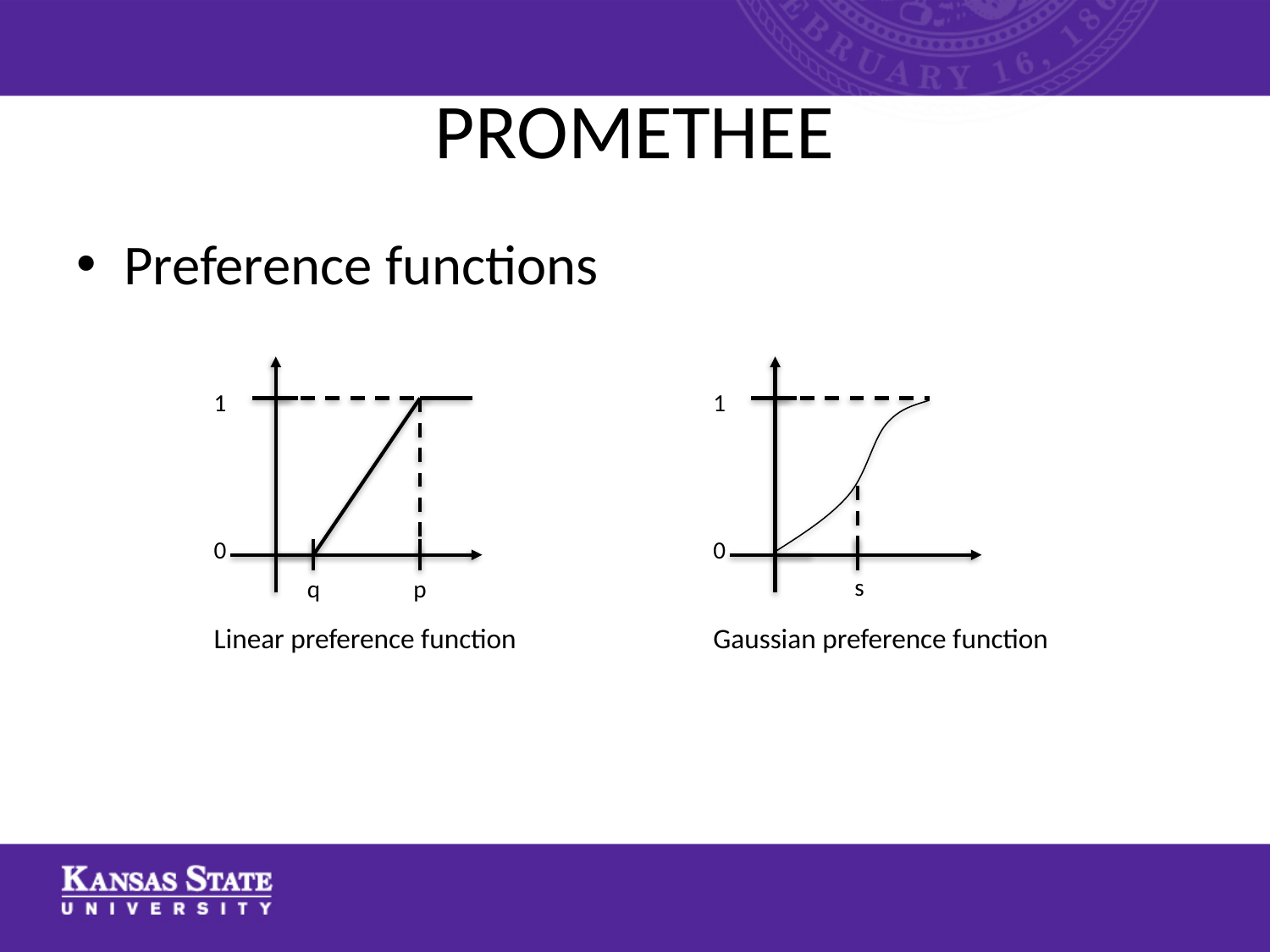

# PROMETHEE
Preference functions
1

0
1

0

s
q                 p
Linear preference function
Gaussian preference function